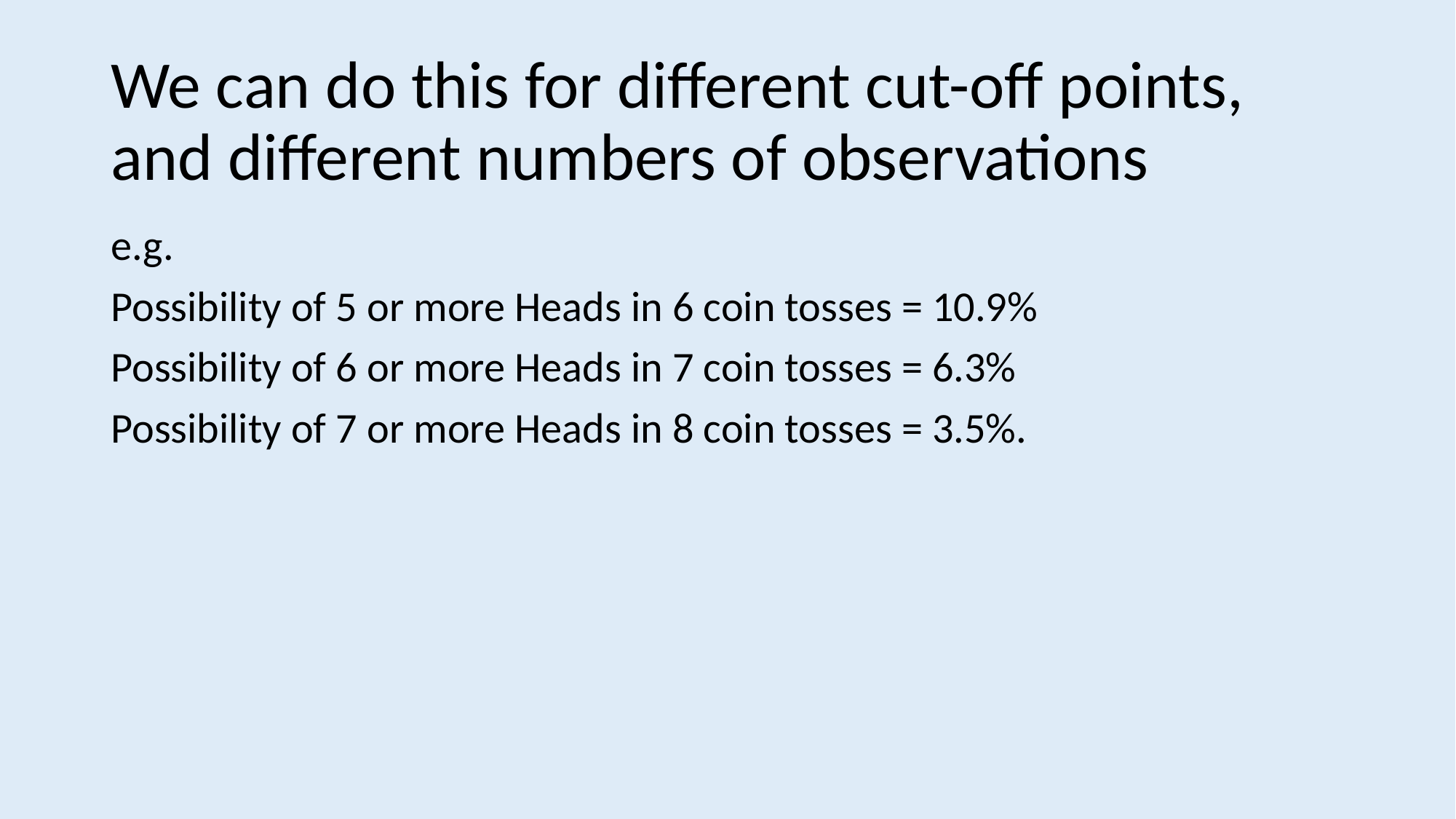

# We can do this for different cut-off points, and different numbers of observations
e.g.
Possibility of 5 or more Heads in 6 coin tosses = 10.9%
Possibility of 6 or more Heads in 7 coin tosses = 6.3%
Possibility of 7 or more Heads in 8 coin tosses = 3.5%.